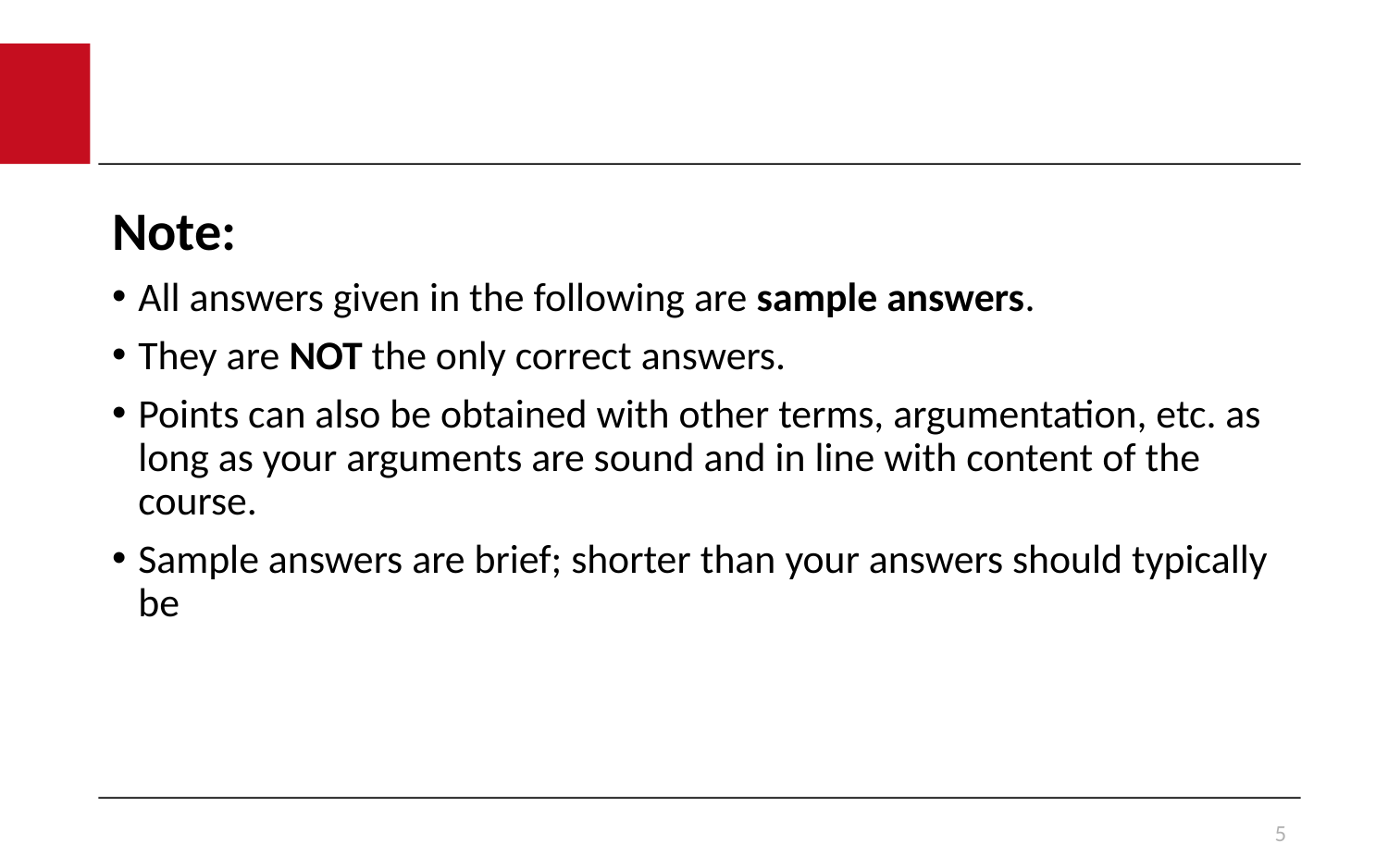

#
Note:
All answers given in the following are sample answers.
They are NOT the only correct answers.
Points can also be obtained with other terms, argumentation, etc. as long as your arguments are sound and in line with content of the course.
Sample answers are brief; shorter than your answers should typically be
5